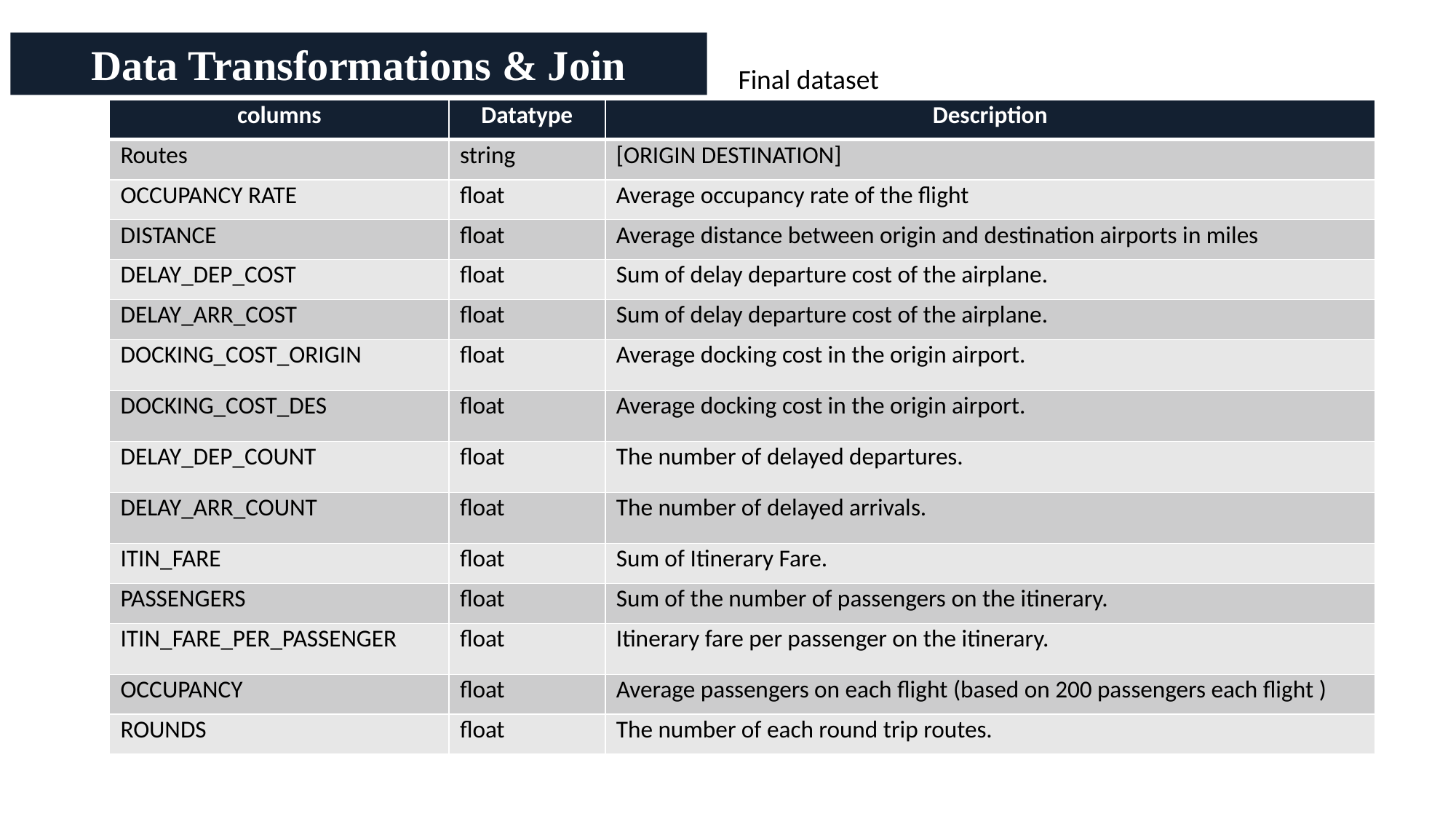

Data Transformations & Join
Final dataset

| columns | Datatype | Description |
| --- | --- | --- |
| Routes | string | [ORIGIN DESTINATION] |
| OCCUPANCY RATE | float | Average occupancy rate of the flight |
| DISTANCE | float | Average distance between origin and destination airports in miles |
| DELAY\_DEP\_COST | float | Sum of delay departure cost of the airplane. |
| DELAY\_ARR\_COST | float | Sum of delay departure cost of the airplane. |
| DOCKING\_COST\_ORIGIN | float | Average docking cost in the origin airport. |
| DOCKING\_COST\_DES | float | Average docking cost in the origin airport. |
| DELAY\_DEP\_COUNT | float | The number of delayed departures. |
| DELAY\_ARR\_COUNT | float | The number of delayed arrivals. |
| ITIN\_FARE | float | Sum of Itinerary Fare. |
| PASSENGERS | float | Sum of the number of passengers on the itinerary. |
| ITIN\_FARE\_PER\_PASSENGER | float | Itinerary fare per passenger on the itinerary. |
| OCCUPANCY | float | Average passengers on each flight (based on 200 passengers each flight ) |
| ROUNDS | float | The number of each round trip routes. |